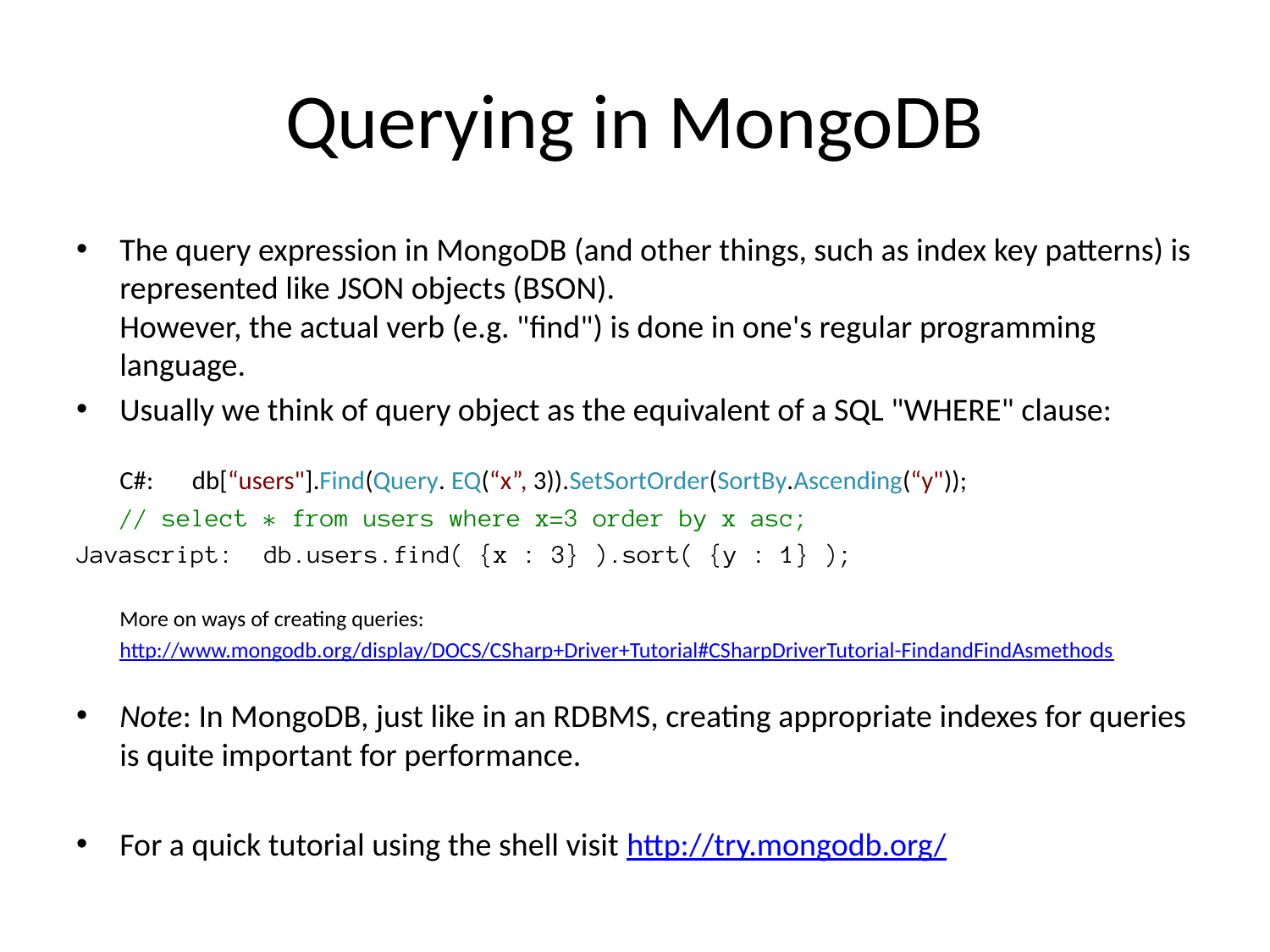

# Querying in MongoDB
The query expression in MongoDB (and other things, such as index key patterns) is represented like JSON objects (BSON).
However, the actual verb (e.g. "find") is done in one's regular programming language.
Usually we think of query object as the equivalent of a SQL "WHERE" clause:

	C#:		db[“users"].Find(Query. EQ(“x”, 3)).SetSortOrder(SortBy.Ascending(“y"));
			// select * from users where x=3 order by x asc;
Javascript:	db.users.find( {x : 3} ).sort( {y : 1} );

	More on ways of creating queries:
	http://www.mongodb.org/display/DOCS/CSharp+Driver+Tutorial#CSharpDriverTutorial-FindandFindAsmethods

Note: In MongoDB, just like in an RDBMS, creating appropriate indexes for queries is quite important for performance.

For a quick tutorial using the shell visit http://try.mongodb.org/